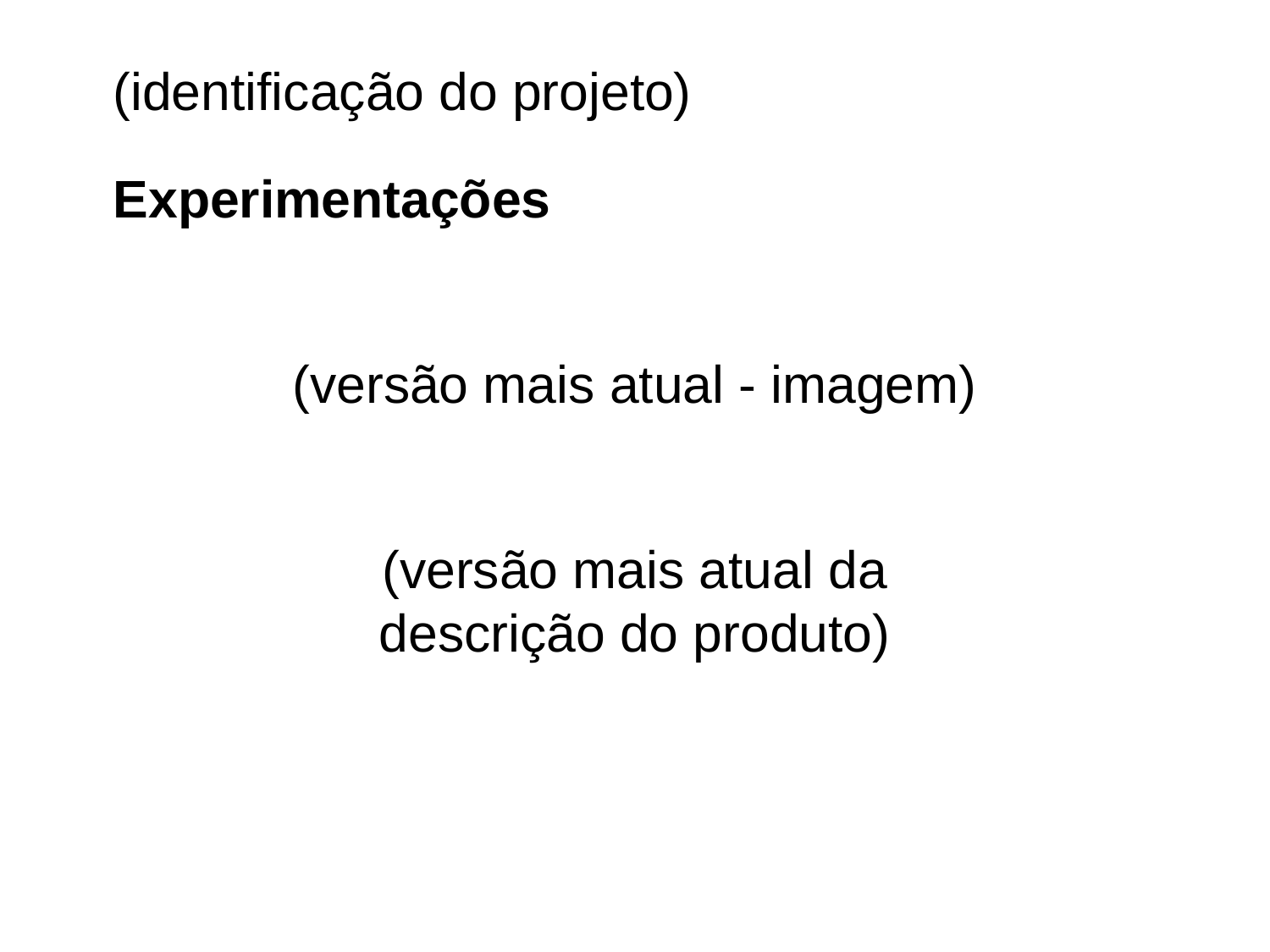

(identificação do projeto)
Experimentações
(versão mais atual - imagem)
(versão mais atual da descrição do produto)